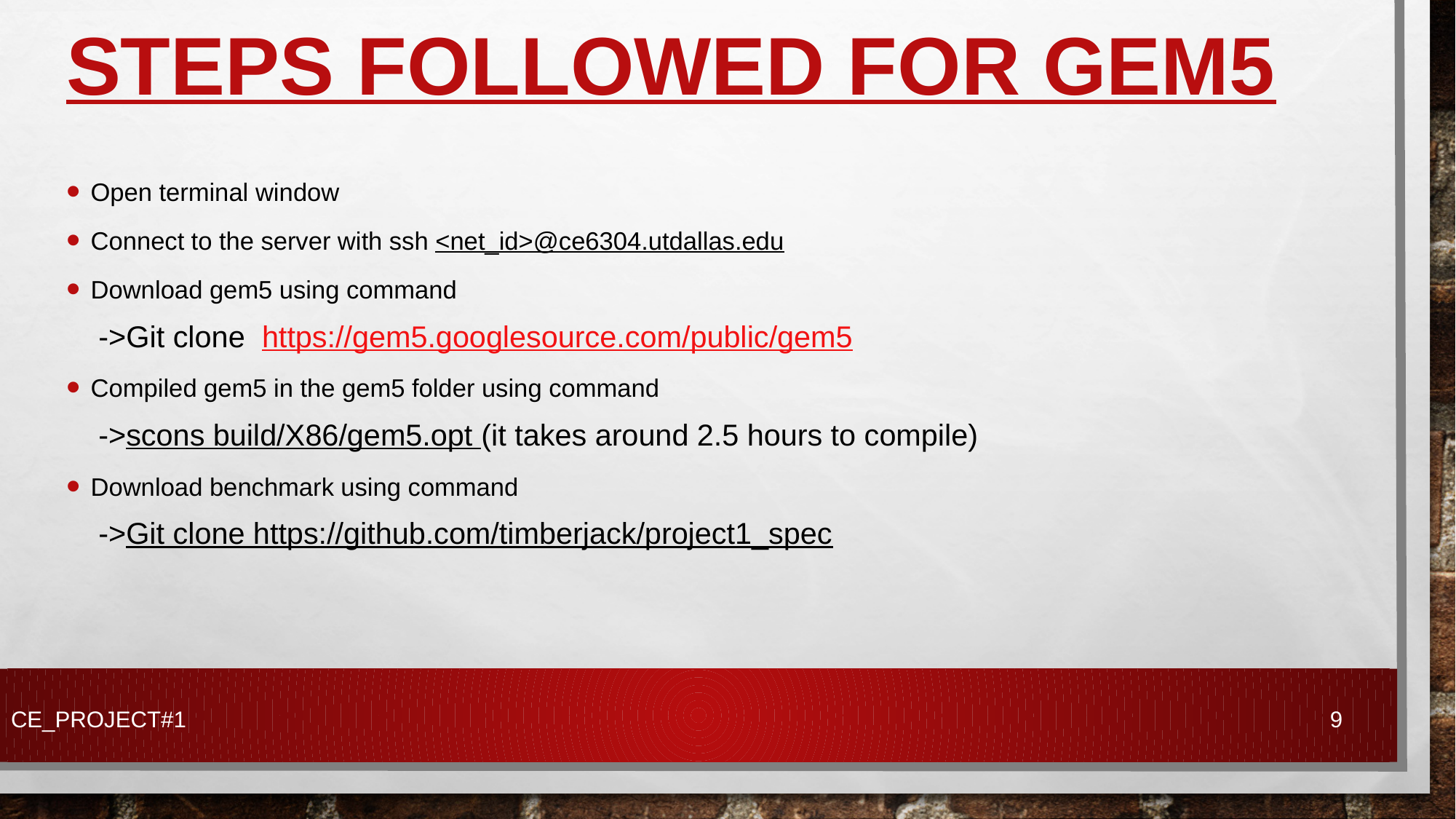

# Steps followed for Gem5
Open terminal window
Connect to the server with ssh <net_id>@ce6304.utdallas.edu
Download gem5 using command
->Git clone  https://gem5.googlesource.com/public/gem5
Compiled gem5 in the gem5 folder using command
->scons build/X86/gem5.opt (it takes around 2.5 hours to compile)
Download benchmark using command
->Git clone https://github.com/timberjack/project1_spec
CE_PROJECT#1
9